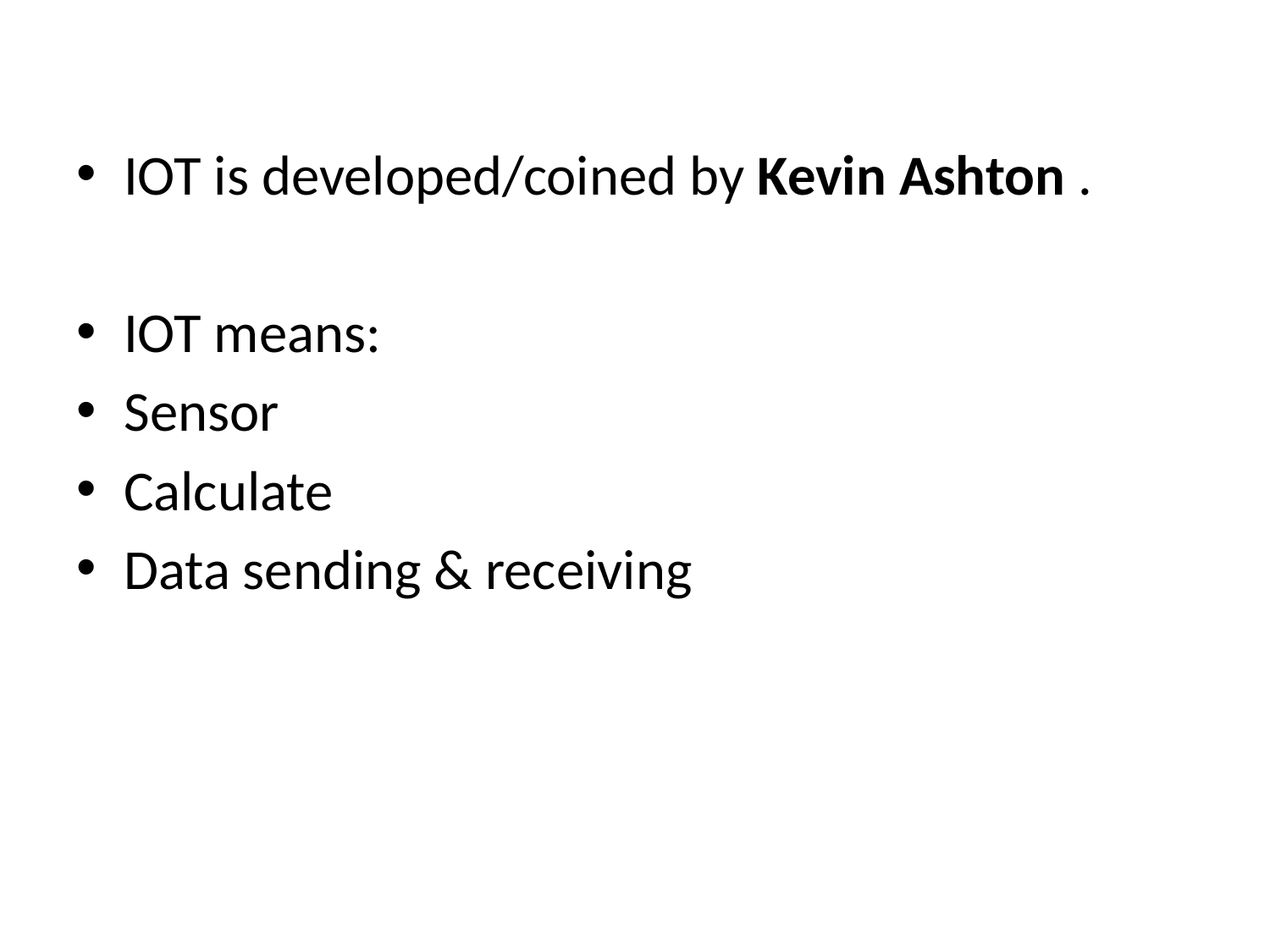

IOT is developed/coined by Kevin Ashton .

IOT means:
Sensor
Calculate
Data sending & receiving